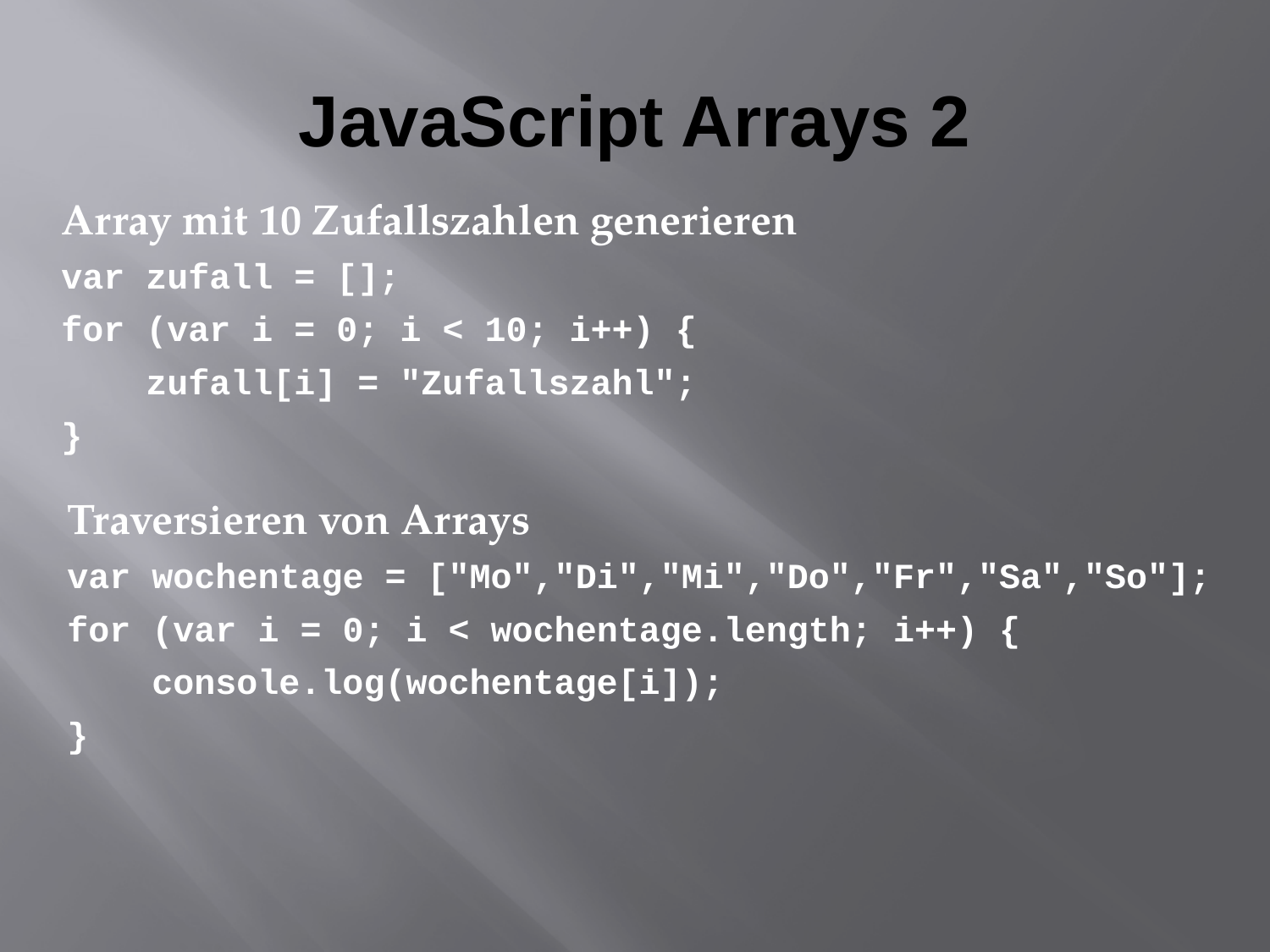

# JavaScript Arrays 2
Array mit 10 Zufallszahlen generieren
var zufall = [];
for (var i = 0; i < 10; i++) {
    zufall[i] = "Zufallszahl";
}
Traversieren von Arrays
var wochentage = ["Mo","Di","Mi","Do","Fr","Sa","So"];
for (var i = 0; i < wochentage.length; i++) {
    console.log(wochentage[i]);
}